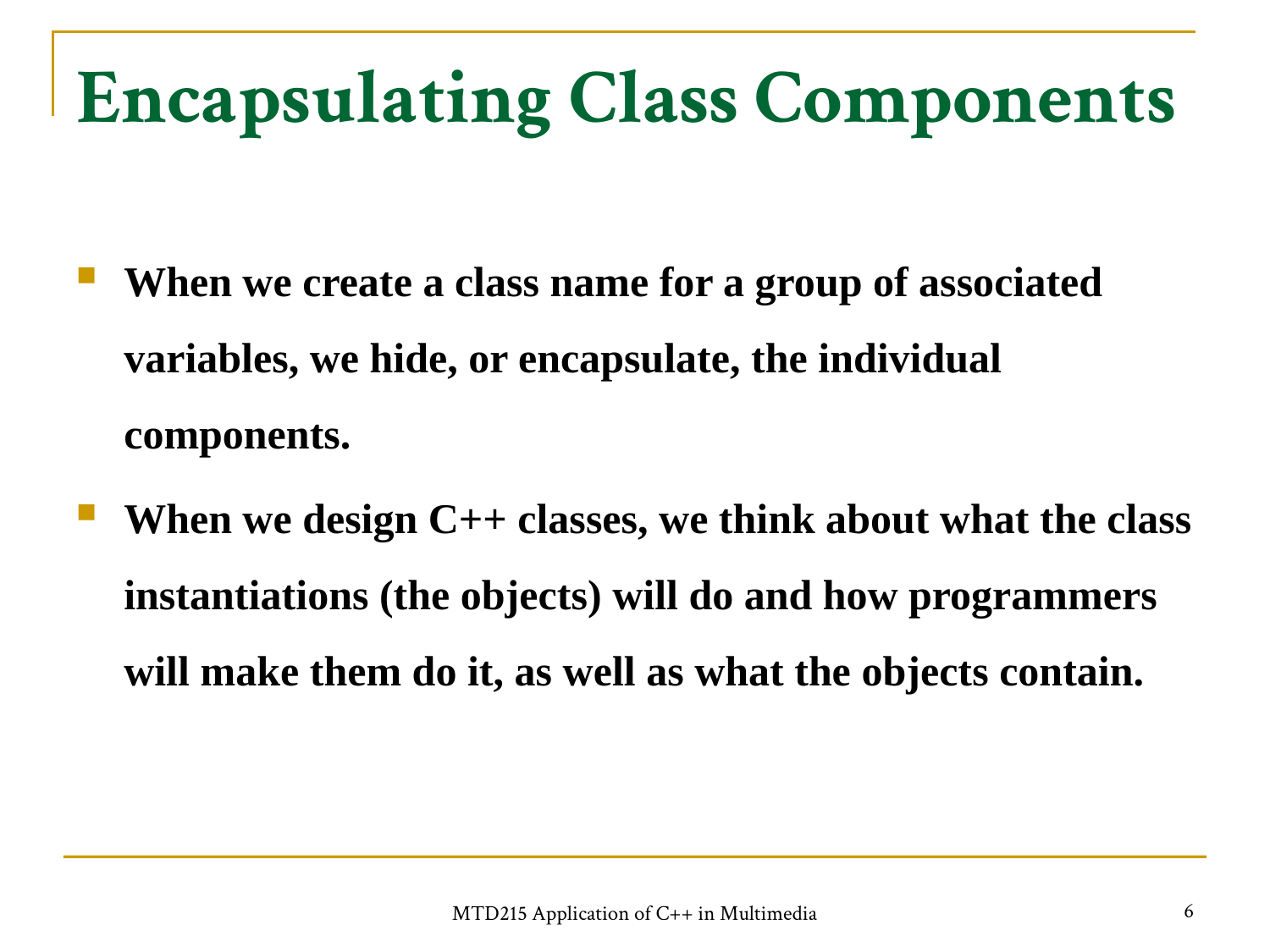

# Encapsulating Class Components
When we create a class name for a group of associated variables, we hide, or encapsulate, the individual components.
When we design C++ classes, we think about what the class instantiations (the objects) will do and how programmers will make them do it, as well as what the objects contain.
6
MTD215 Application of C++ in Multimedia